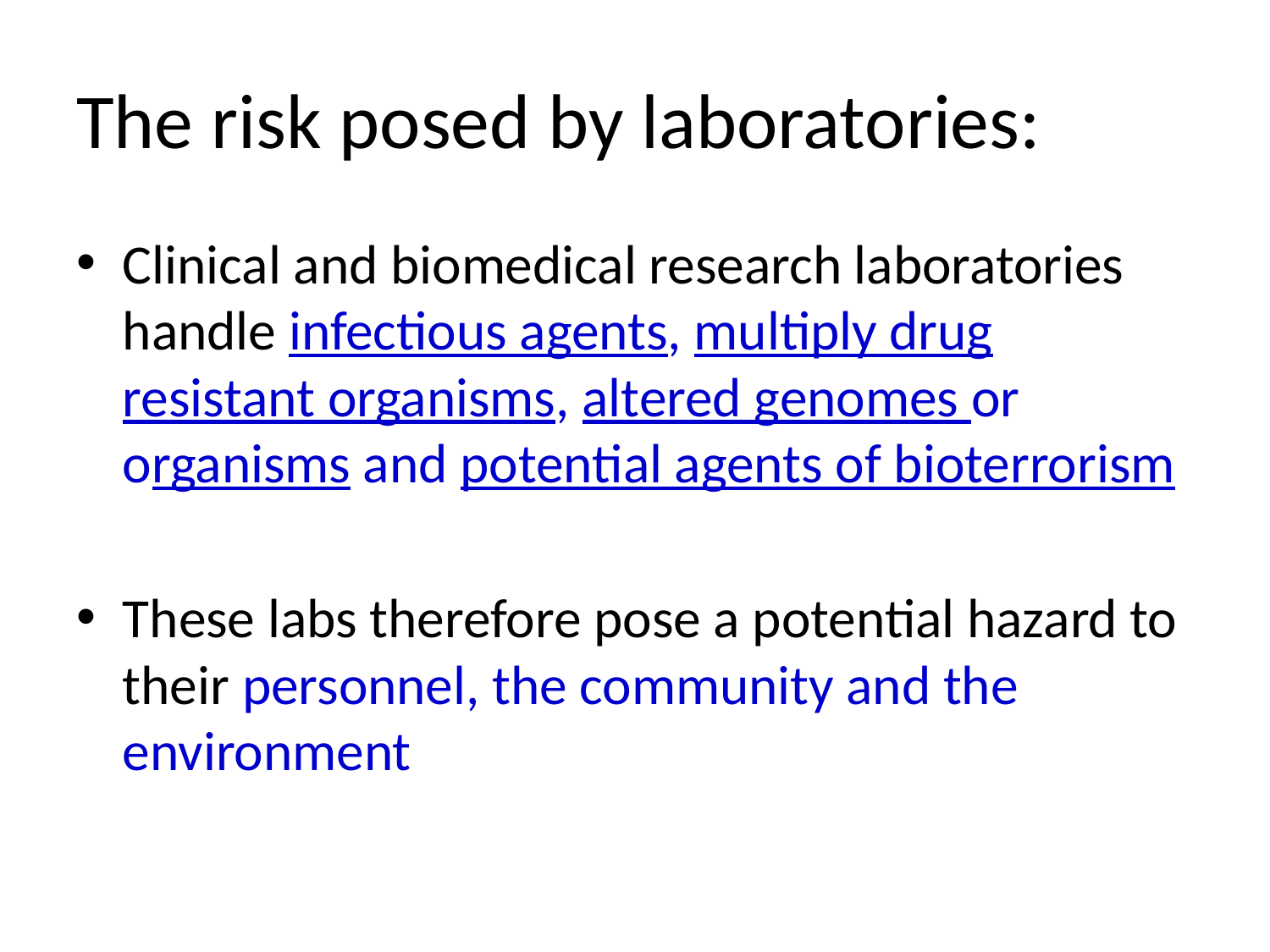

# The risk posed by laboratories:
Clinical and biomedical research laboratories handle infectious agents, multiply drug resistant organisms, altered genomes or organisms and potential agents of bioterrorism

These labs therefore pose a potential hazard to their personnel, the community and the environment